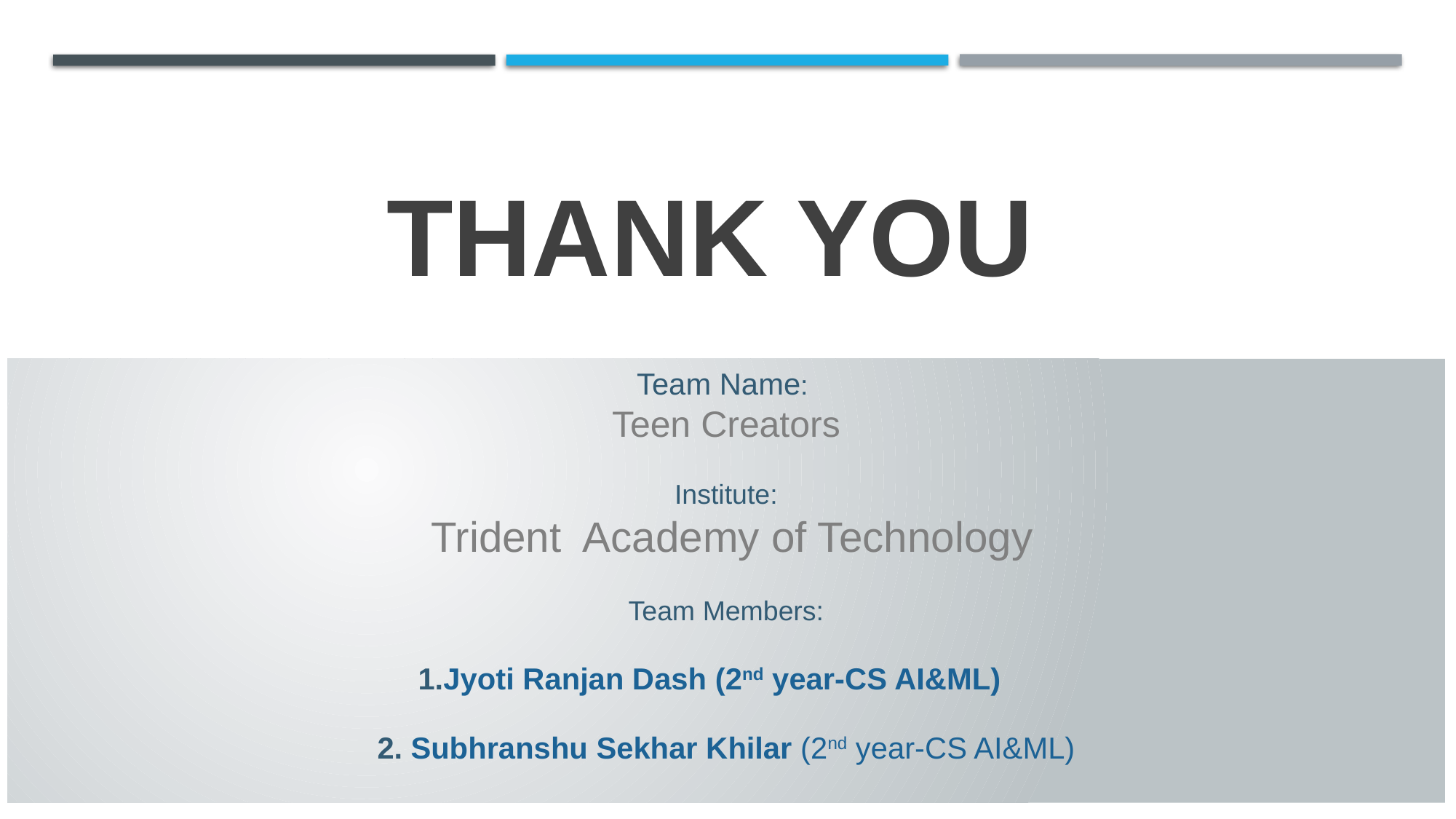

# Thank you
Team Name:
Teen Creators

Institute:
 Trident  Academy of Technology

Team Members:

1.Jyoti Ranjan Dash (2nd year-CS AI&ML)

 2. Subhranshu Sekhar Khilar (2nd year-CS AI&ML)